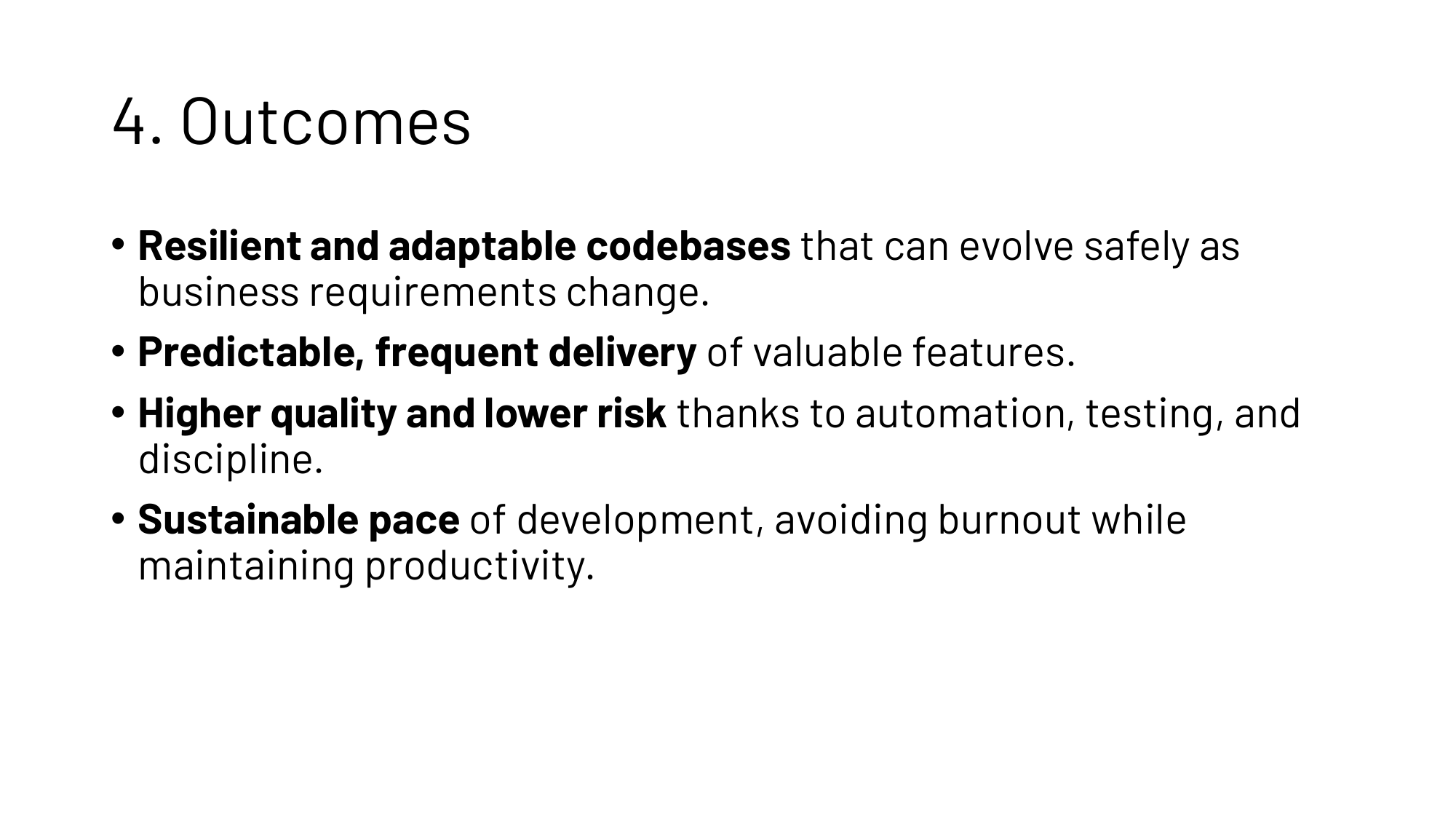

# 4. Outcomes
Resilient and adaptable codebases that can evolve safely as business requirements change.
Predictable, frequent delivery of valuable features.
Higher quality and lower risk thanks to automation, testing, and discipline.
Sustainable pace of development, avoiding burnout while maintaining productivity.